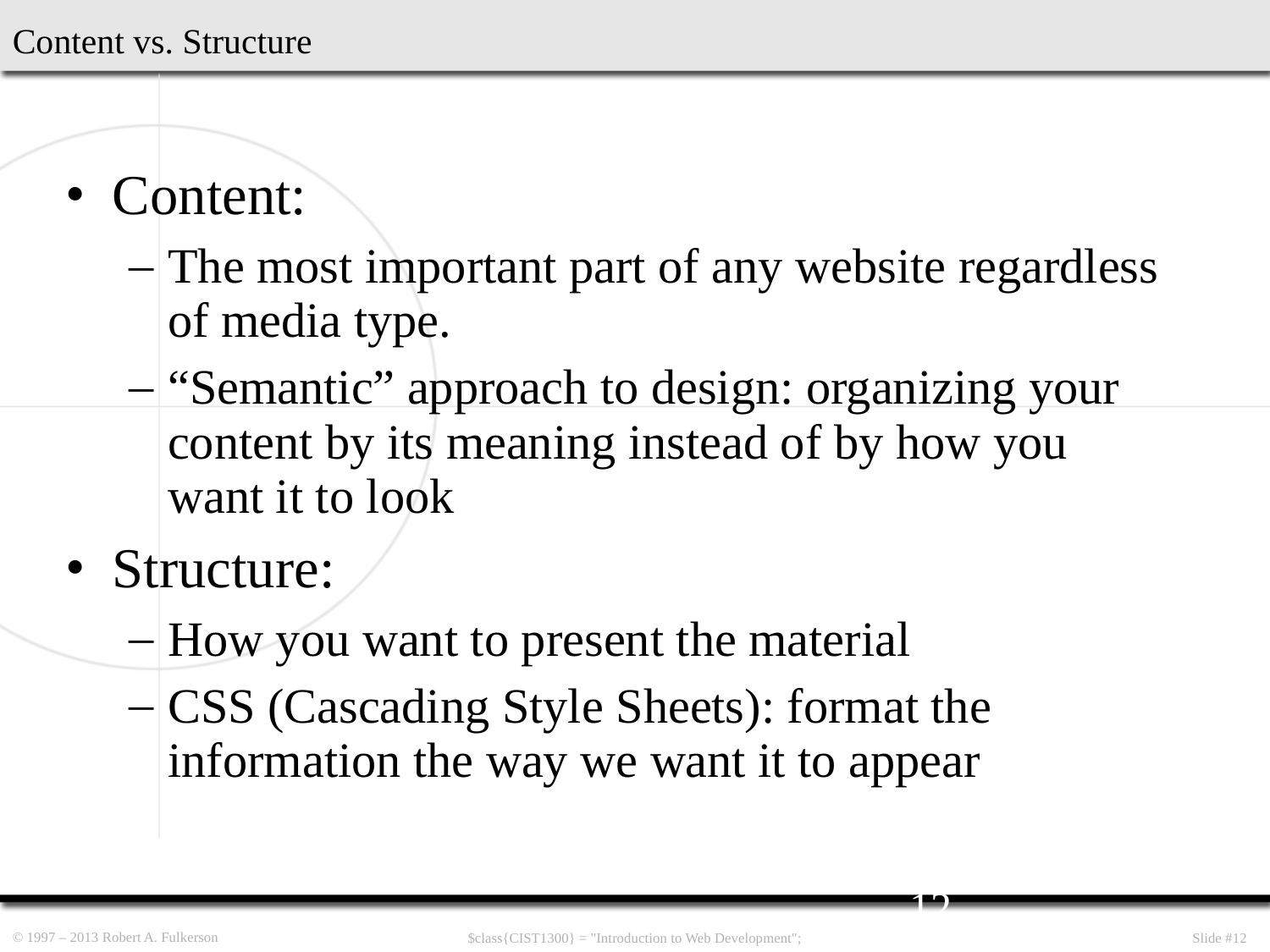

# Content vs. Structure
Content:
The most important part of any website regardless of media type.
“Semantic” approach to design: organizing your content by its meaning instead of by how you want it to look
Structure:
How you want to present the material
CSS (Cascading Style Sheets): format the information the way we want it to appear
12